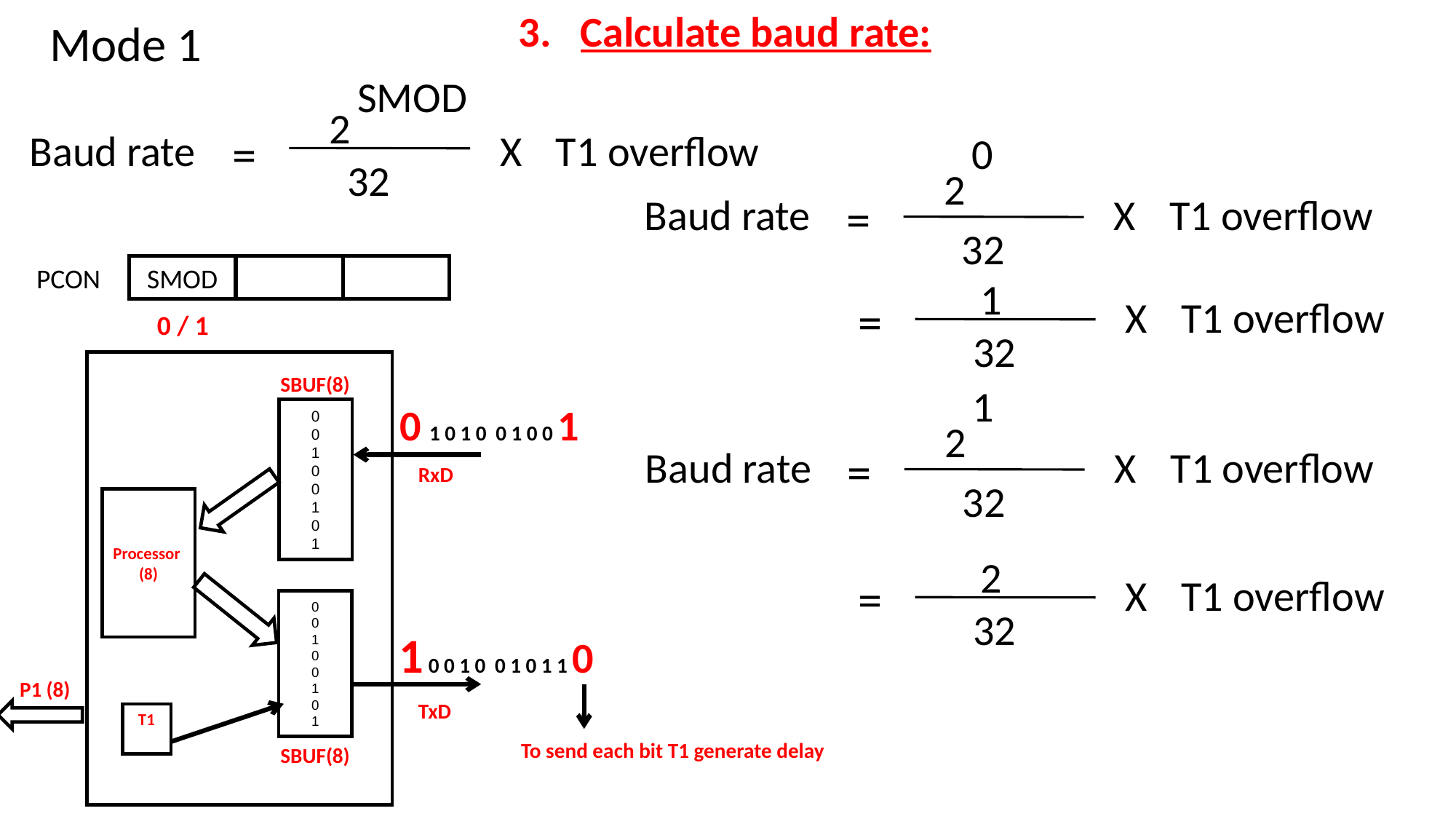

3.   Calculate baud rate:
Mode 1
SMOD
2
Baud rate
=
X
T1 overflow
32
0
2
Baud rate
=
X
T1 overflow
32
PCON

SMOD
1
=
X
T1 overflow
0 / 1
32

SBUF(8)
1
2
Baud rate
=
X
T1 overflow
32
0 1 0 1 0  0 1 0 0 1
0
0
1
0
0
1
0
1
RxD

Processor
(8)
2
=
X
T1 overflow
32
0
0
1
0
0
1
0
1

1 0 0 1 0  0 1 0 1 1 0
P1 (8)
TxD

T1

To send each bit T1 generate delay
SBUF(8)